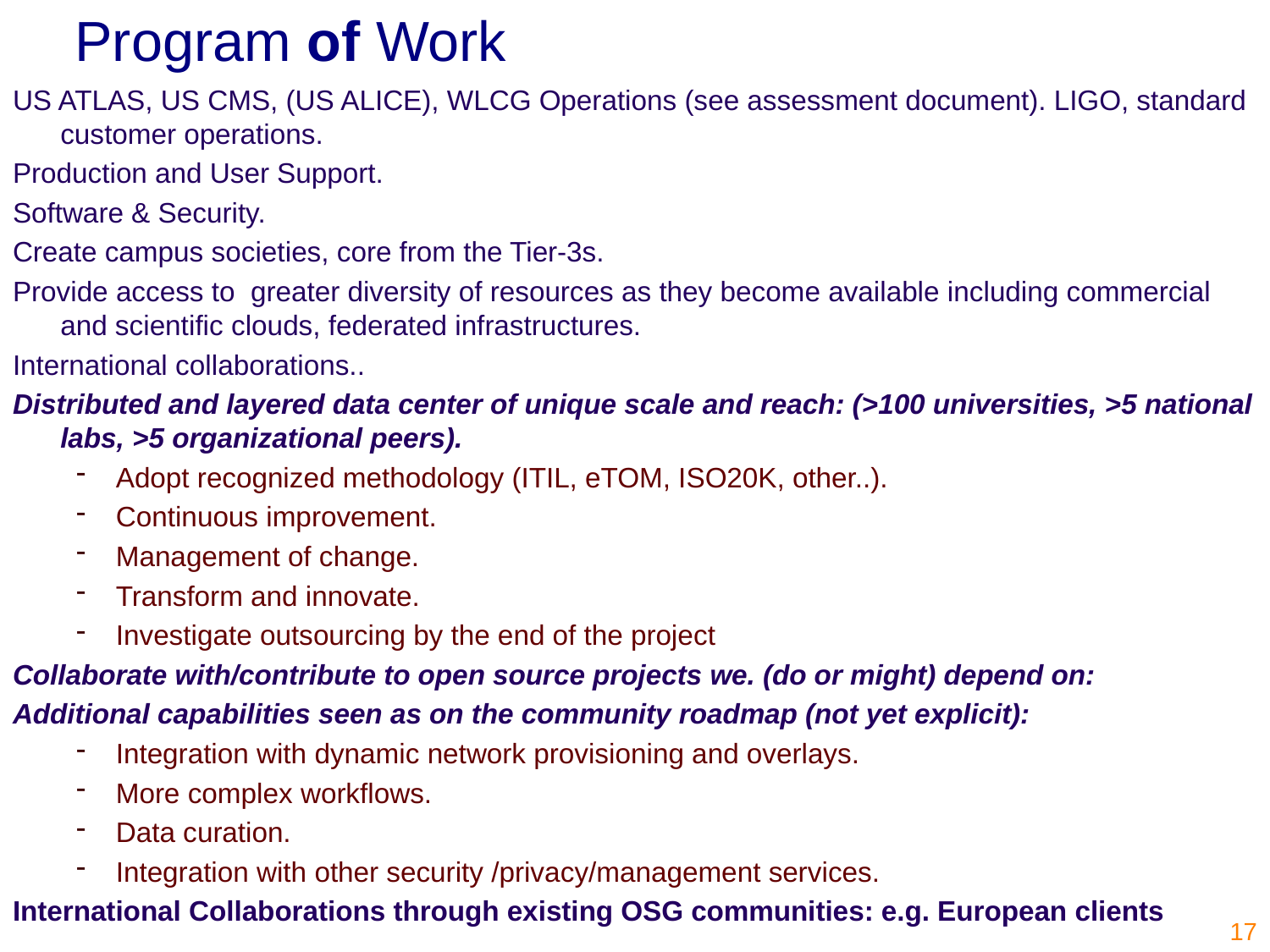

# Program of Work
US ATLAS, US CMS, (US ALICE), WLCG Operations (see assessment document). LIGO, standard customer operations.
Production and User Support.
Software & Security.
Create campus societies, core from the Tier-3s.
Provide access to  greater diversity of resources as they become available including commercial and scientific clouds, federated infrastructures.
International collaborations..
Distributed and layered data center of unique scale and reach: (>100 universities, >5 national labs, >5 organizational peers).
Adopt recognized methodology (ITIL, eTOM, ISO20K, other..).
Continuous improvement.
Management of change.
Transform and innovate.
Investigate outsourcing by the end of the project
Collaborate with/contribute to open source projects we. (do or might) depend on:
Additional capabilities seen as on the community roadmap (not yet explicit):
Integration with dynamic network provisioning and overlays.
More complex workflows.
Data curation.
Integration with other security /privacy/management services.
International Collaborations through existing OSG communities: e.g. European clients

17